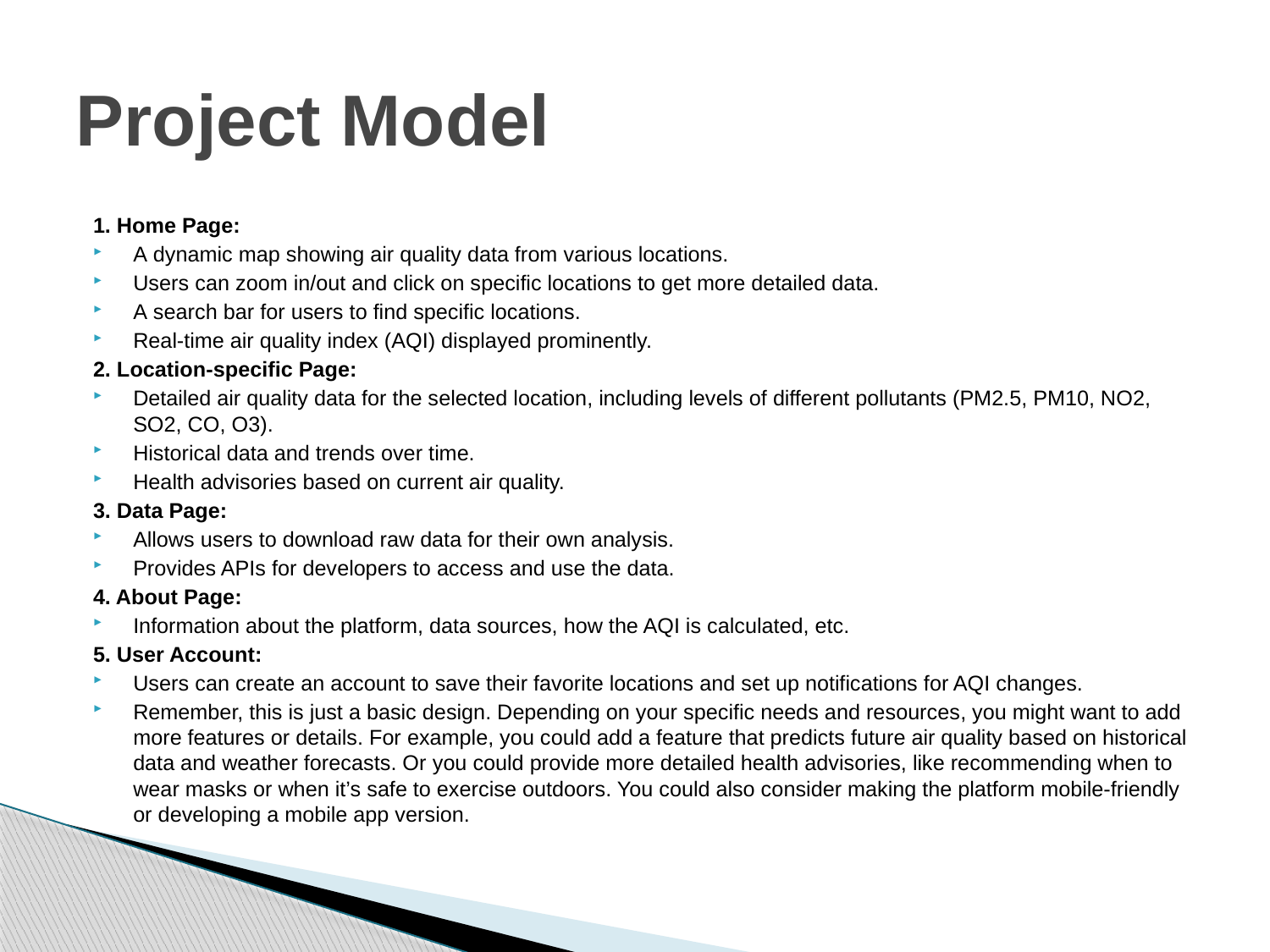

# Project Model
1. Home Page:
A dynamic map showing air quality data from various locations.
Users can zoom in/out and click on specific locations to get more detailed data.
A search bar for users to find specific locations.
Real-time air quality index (AQI) displayed prominently.
2. Location-specific Page:
Detailed air quality data for the selected location, including levels of different pollutants (PM2.5, PM10, NO2, SO2, CO, O3).
Historical data and trends over time.
Health advisories based on current air quality.
3. Data Page:
Allows users to download raw data for their own analysis.
Provides APIs for developers to access and use the data.
4. About Page:
Information about the platform, data sources, how the AQI is calculated, etc.
5. User Account:
Users can create an account to save their favorite locations and set up notifications for AQI changes.
Remember, this is just a basic design. Depending on your specific needs and resources, you might want to add more features or details. For example, you could add a feature that predicts future air quality based on historical data and weather forecasts. Or you could provide more detailed health advisories, like recommending when to wear masks or when it’s safe to exercise outdoors. You could also consider making the platform mobile-friendly or developing a mobile app version.